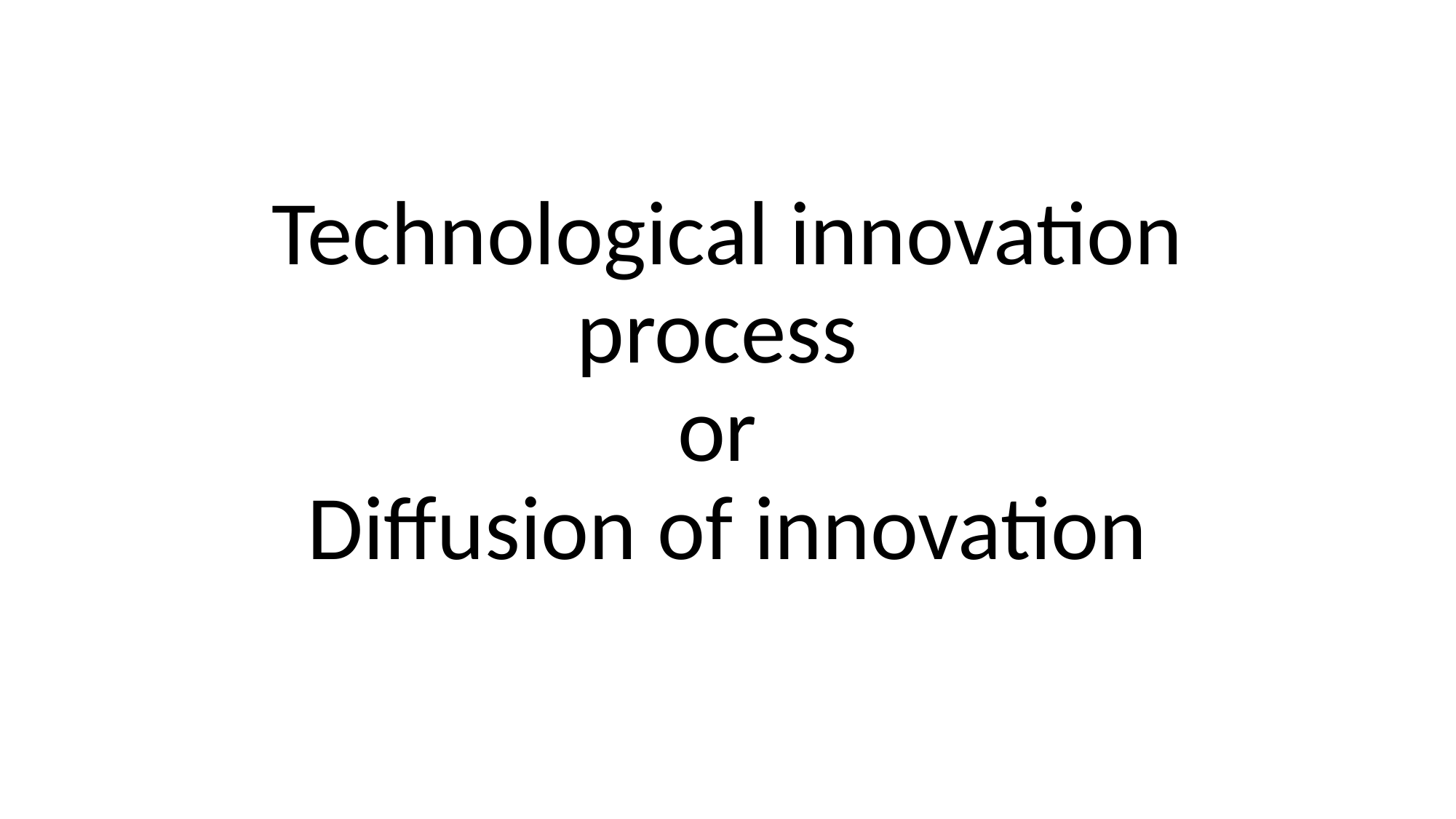

# Technological innovation process or Diffusion of innovation